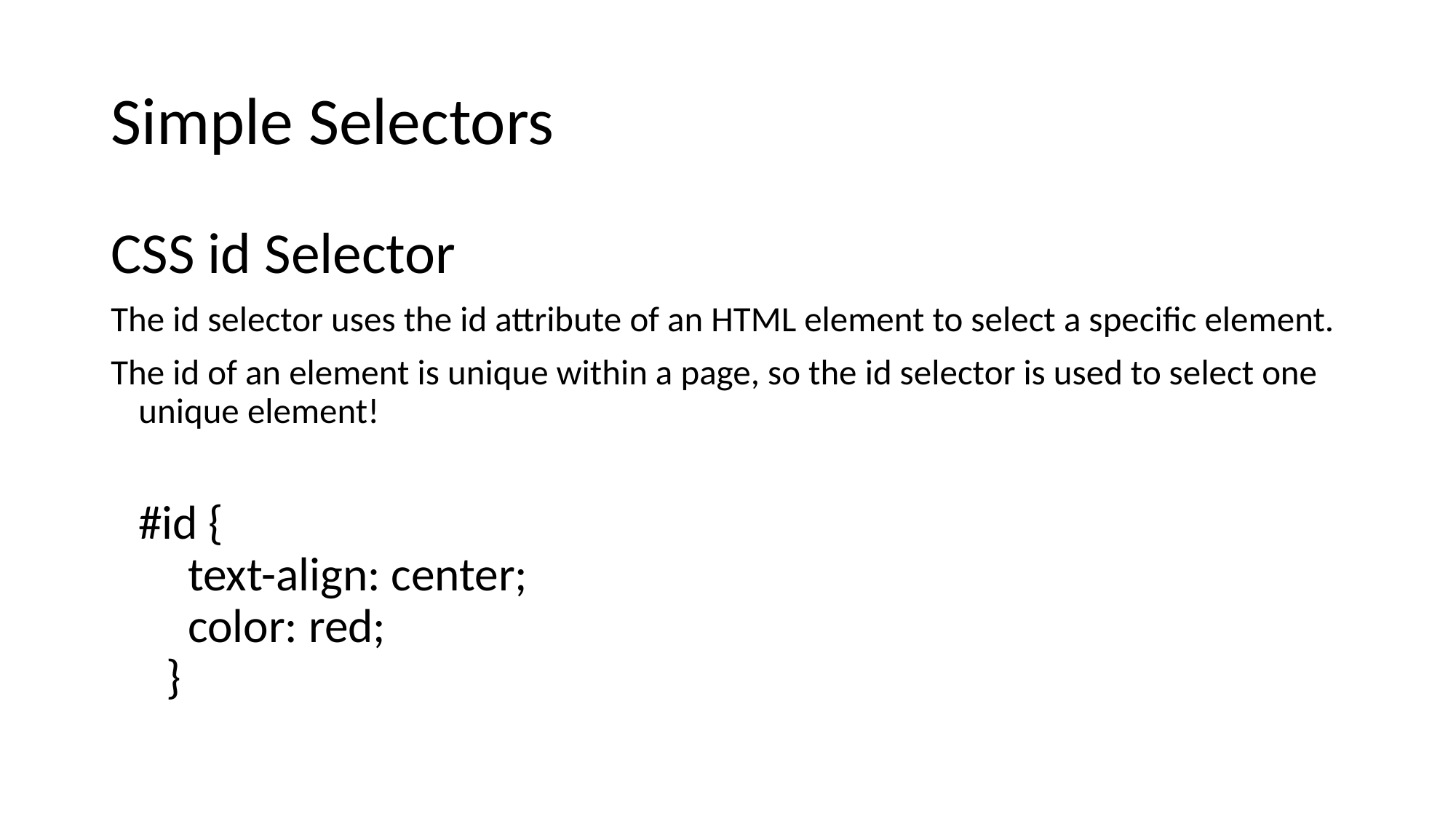

# Simple Selectors
CSS id Selector
The id selector uses the id attribute of an HTML element to select a specific element.
The id of an element is unique within a page, so the id selector is used to select one unique element!

#id {
  text-align: center;
  color: red;
}